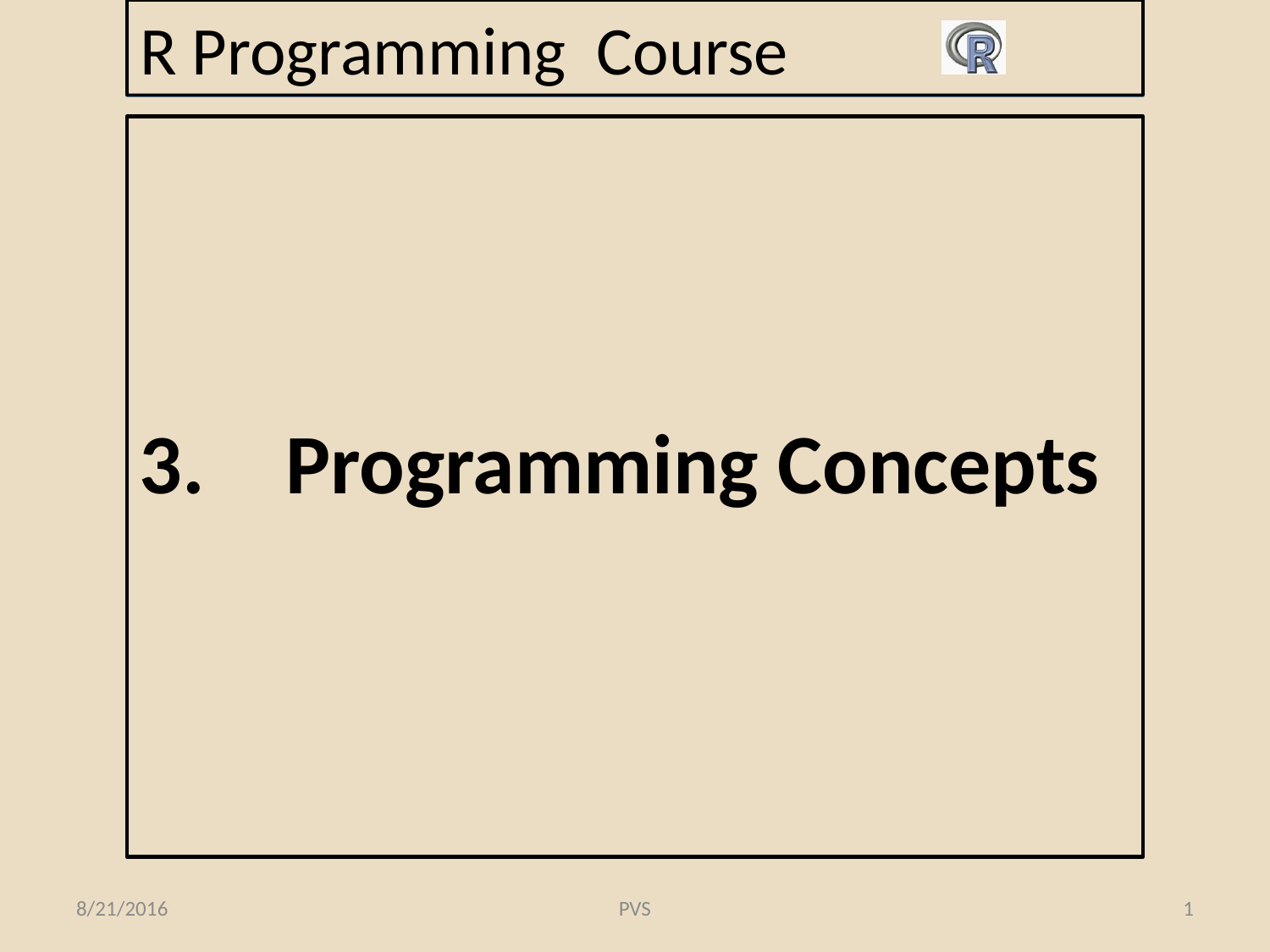

# R Programming  Course

3.	 Programming Concepts
8/21/2016
PVS
1